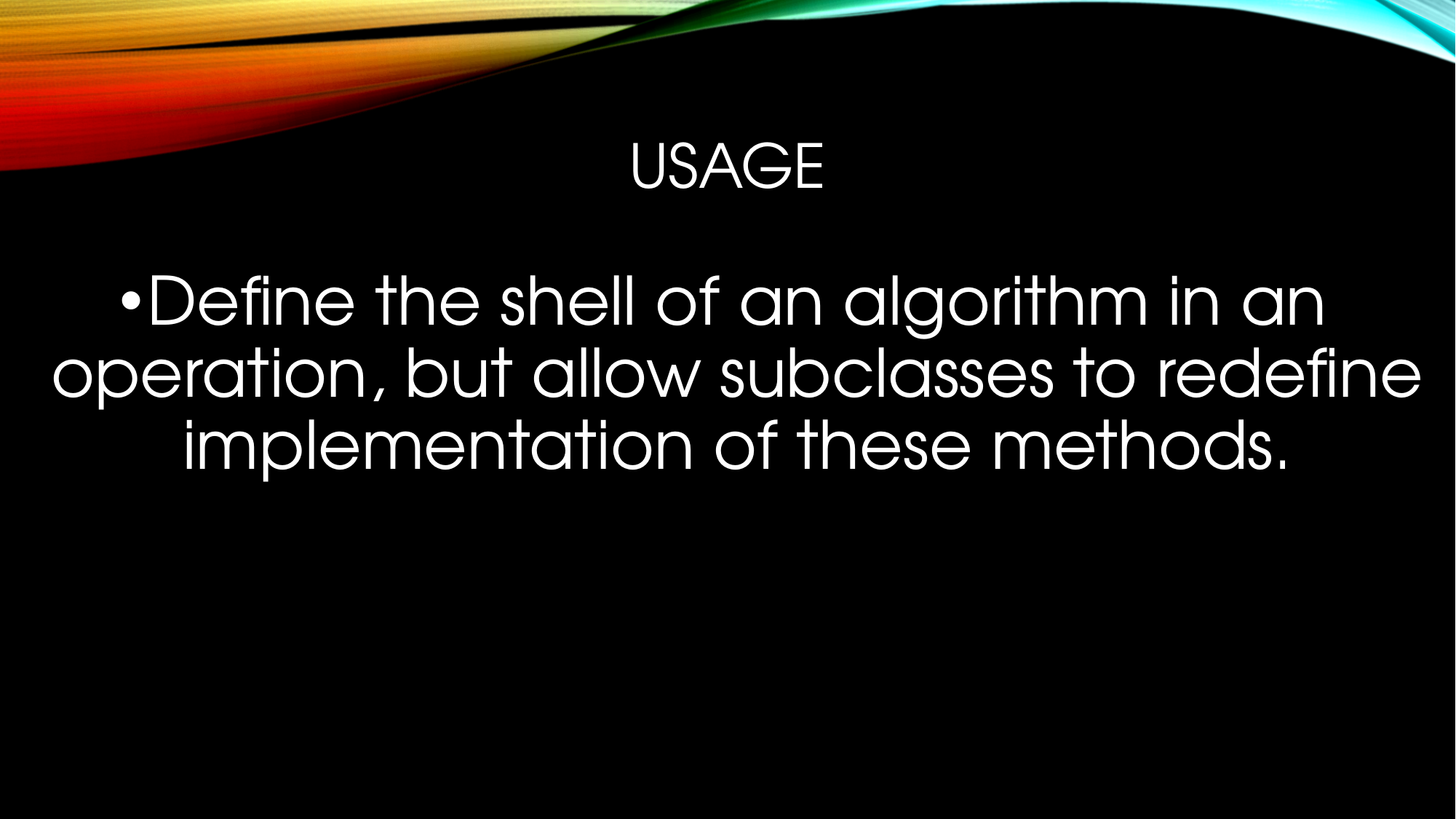

# usage
Define the shell of an algorithm in an operation, but allow subclasses to redefine implementation of these methods.